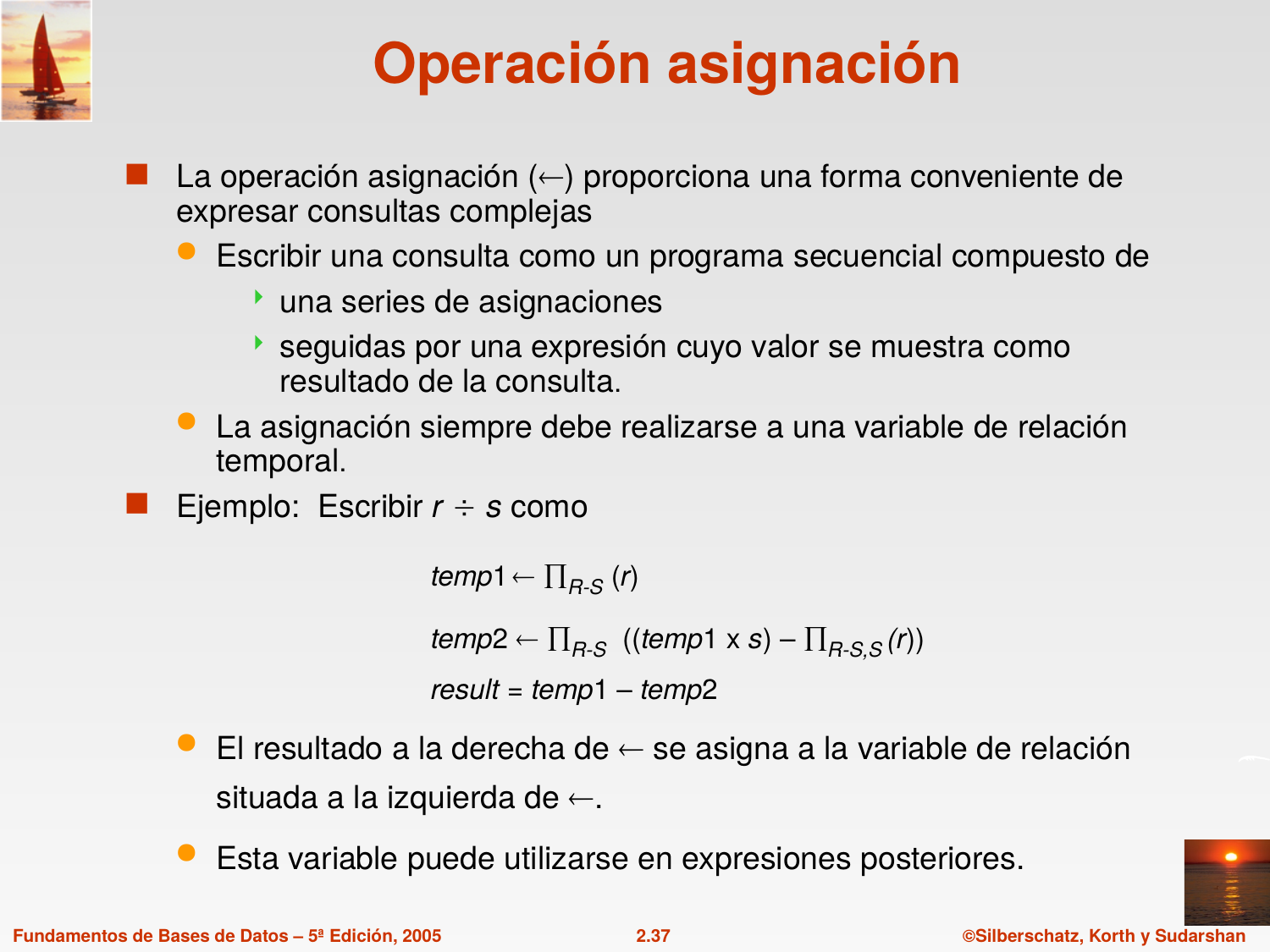

# Operación asignación
La operación asignación (←) proporciona una forma conveniente de expresar consultas complejas
Escribir una consulta como un programa secuencial compuesto de
una series de asignaciones
seguidas por una expresión cuyo valor se muestra como resultado de la consulta.
La asignación siempre debe realizarse a una variable de relación temporal.
Ejemplo:  Escribir r ÷ s como
			temp1 ← ∏R-S (r)
		temp2 ← ∏R-S  ((temp1 x s) – ∏R-S,S (r))
		result = temp1 – temp2
El resultado a la derecha de ← se asigna a la variable de relación situada a la izquierda de ←.
Esta variable puede utilizarse en expresiones posteriores.